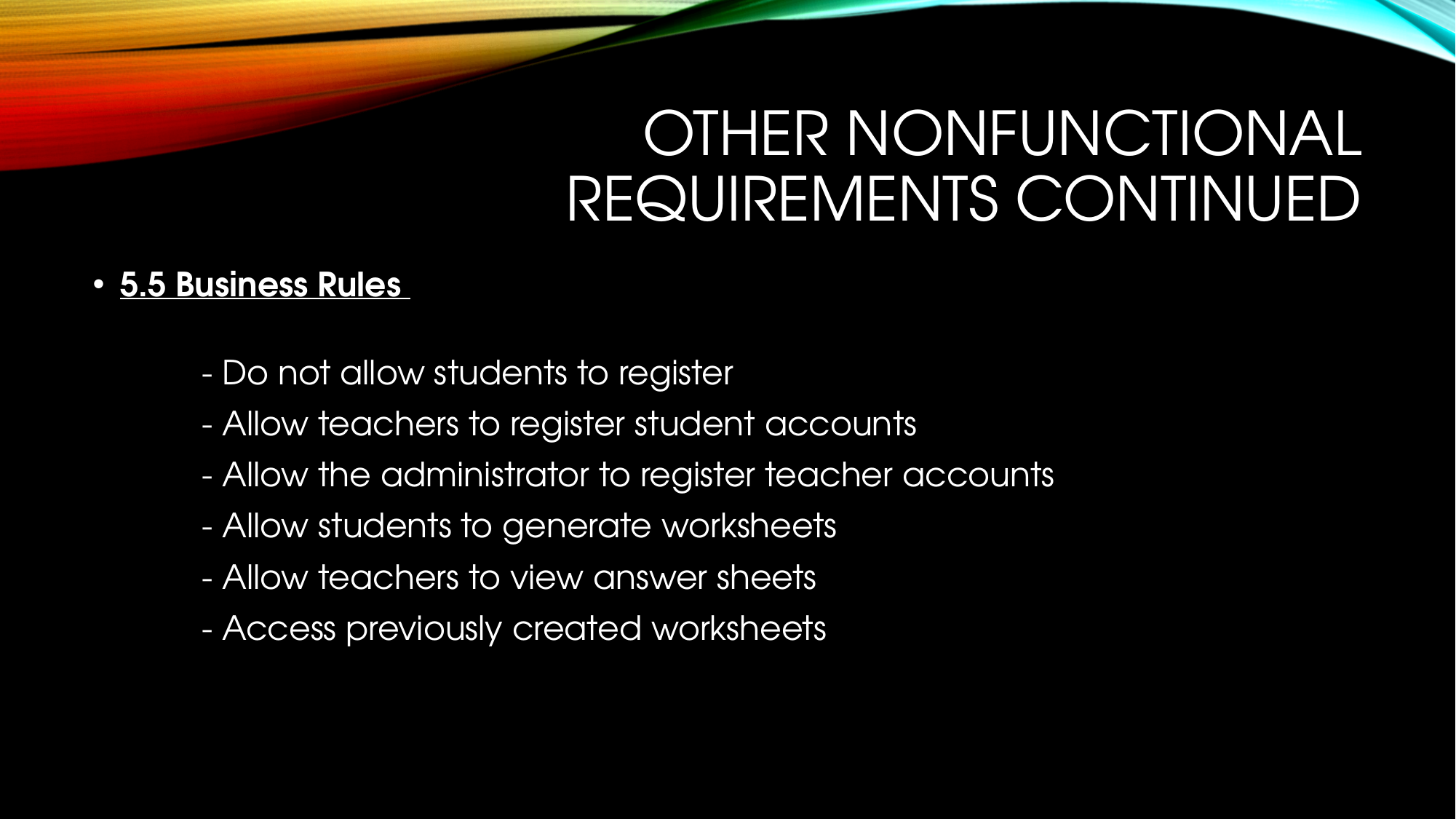

# Other Nonfunctional Requirements continued
5.5 Business Rules

 	- Do not allow students to register
	- Allow teachers to register student accounts
	- Allow the administrator to register teacher accounts
	- Allow students to generate worksheets
	- Allow teachers to view answer sheets
	- Access previously created worksheets